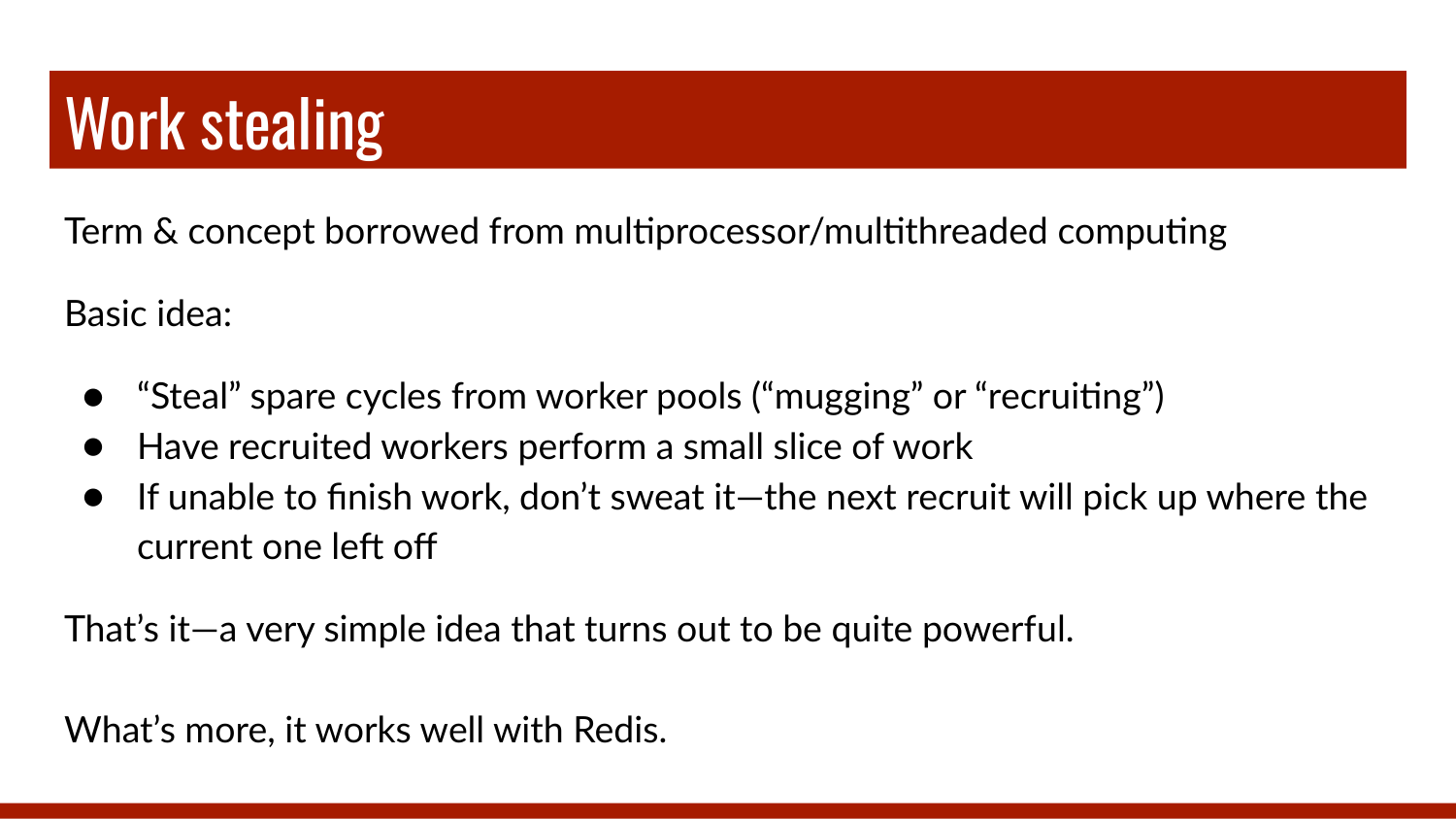

# Work stealing
Term & concept borrowed from multiprocessor/multithreaded computing
Basic idea:
“Steal” spare cycles from worker pools (“mugging” or “recruiting”)
Have recruited workers perform a small slice of work
If unable to finish work, don’t sweat it—the next recruit will pick up where the current one left off
That’s it—a very simple idea that turns out to be quite powerful.
What’s more, it works well with Redis.